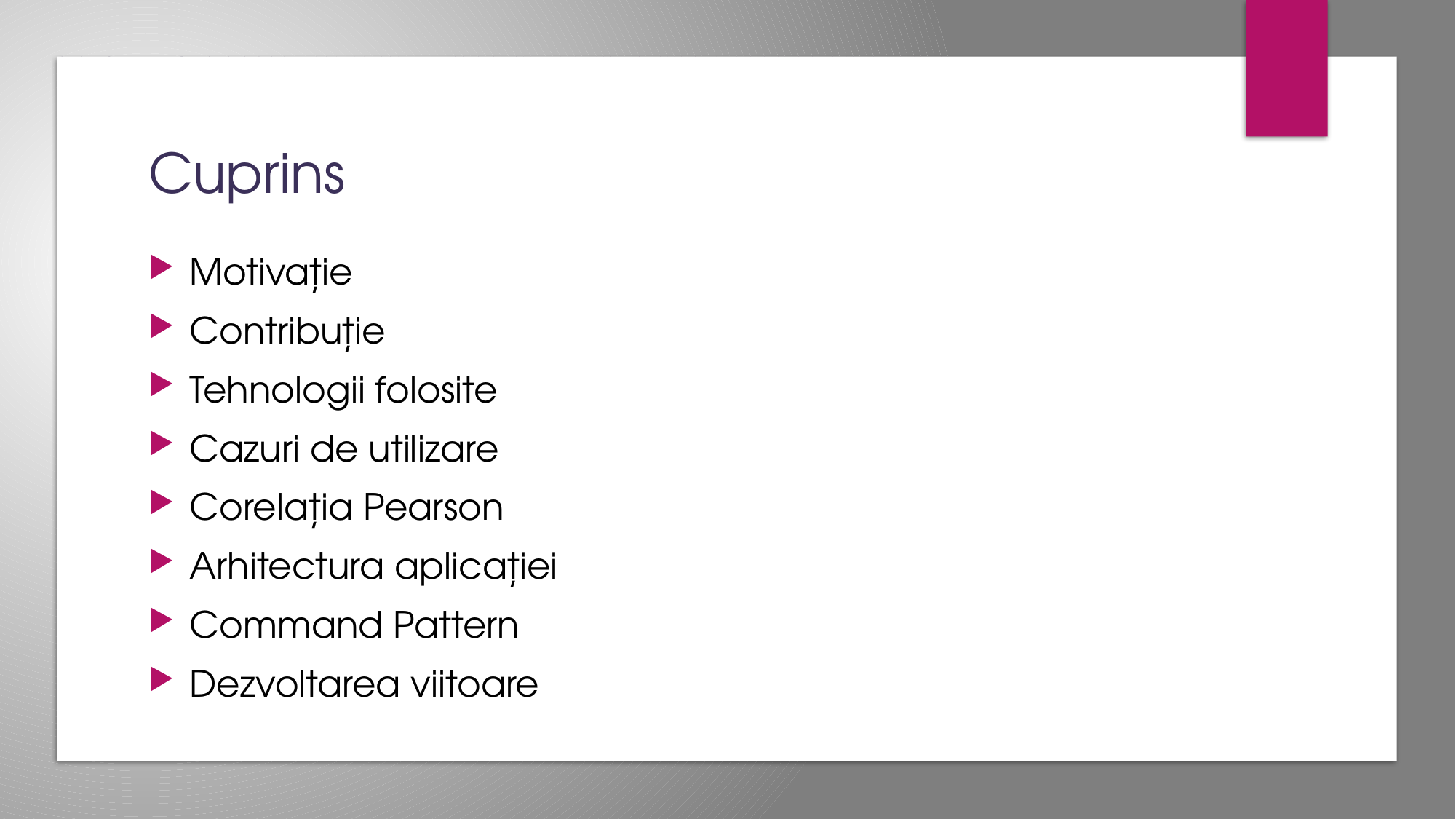

# Cuprins

Motivație
Contribuție
Tehnologii folosite
Cazuri de utilizare
Corelația Pearson
Arhitectura aplicației
Command Pattern
Dezvoltarea viitoare